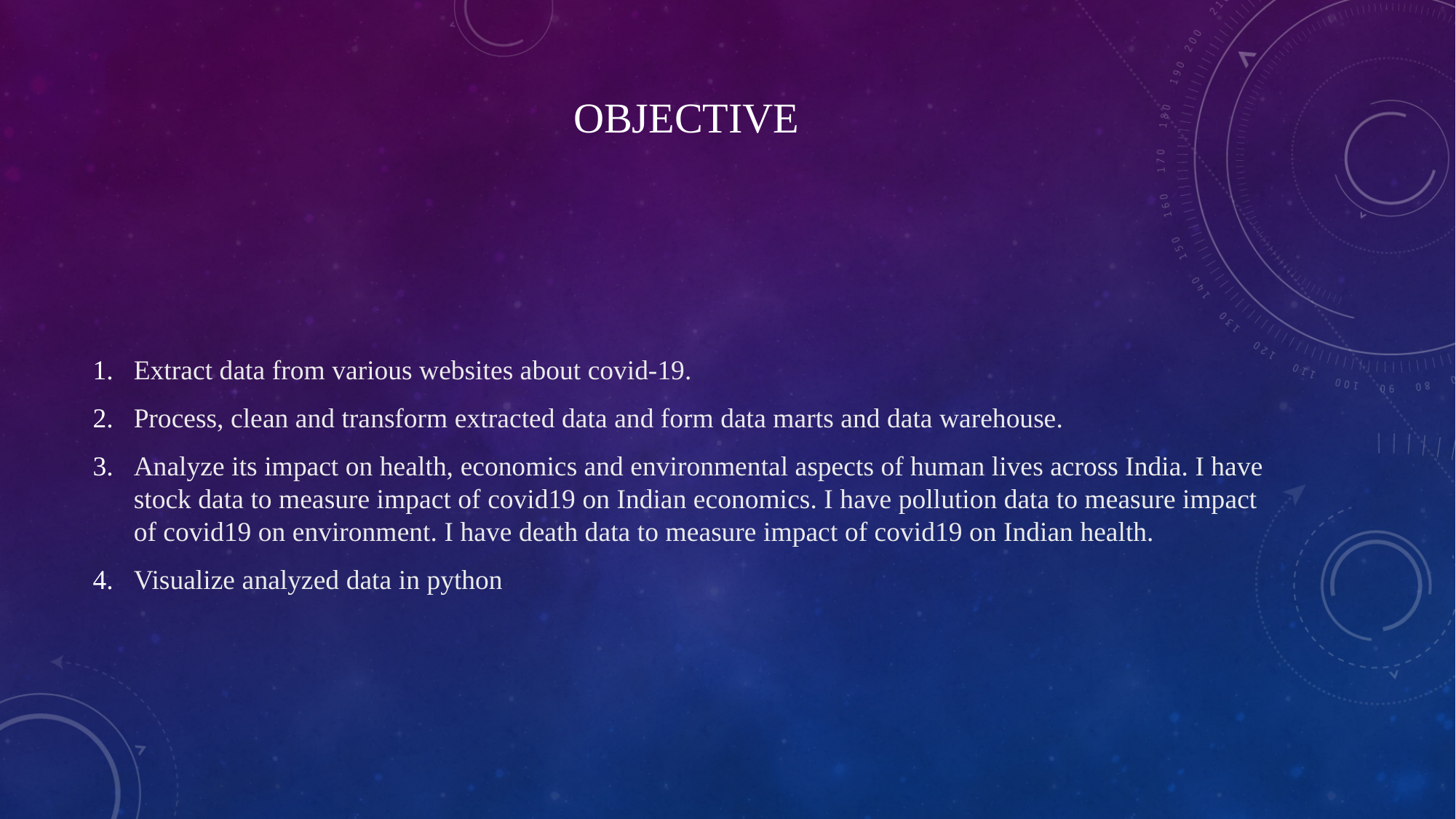

# Objective
Extract data from various websites about covid-19.
Process, clean and transform extracted data and form data marts and data warehouse.
Analyze its impact on health, economics and environmental aspects of human lives across India. I have stock data to measure impact of covid19 on Indian economics. I have pollution data to measure impact of covid19 on environment. I have death data to measure impact of covid19 on Indian health.
Visualize analyzed data in python